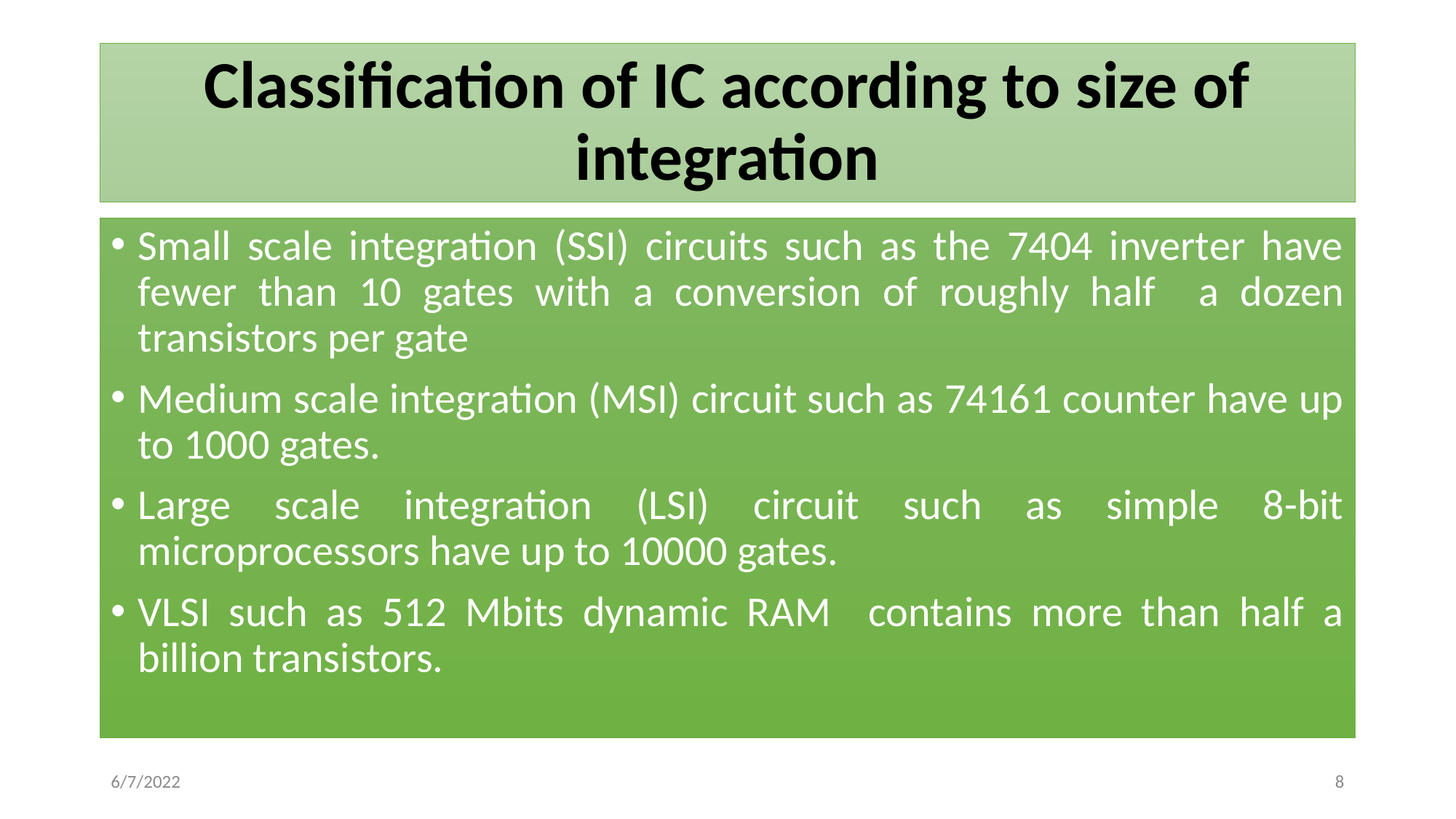

# Classification of IC according to size of integration
Small scale integration (SSI) circuits such as the 7404 inverter have fewer than 10 gates with a conversion of roughly half  a dozen transistors per gate
Medium scale integration (MSI) circuit such as 74161 counter have up to 1000 gates.
Large scale integration (LSI) circuit such as simple 8-bit microprocessors have up to 10000 gates.
VLSI such as 512 Mbits dynamic RAM  contains more than half a billion transistors.
6/7/2022
8